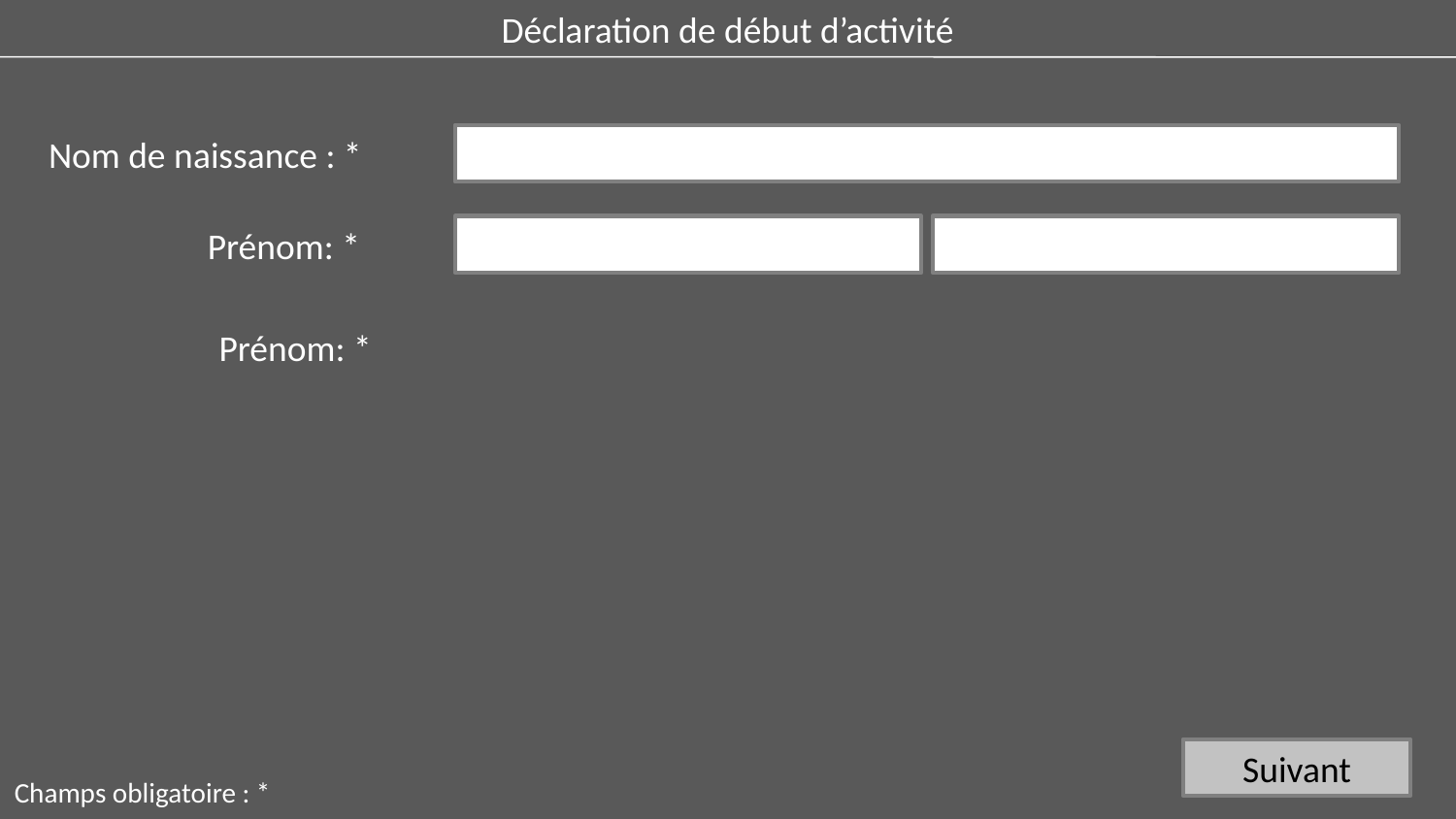

Déclaration de début d’activité
Nom de naissance : *
²²
Prénom: *
²²
²²
Prénom: *

Suivant
Champs obligatoire : *